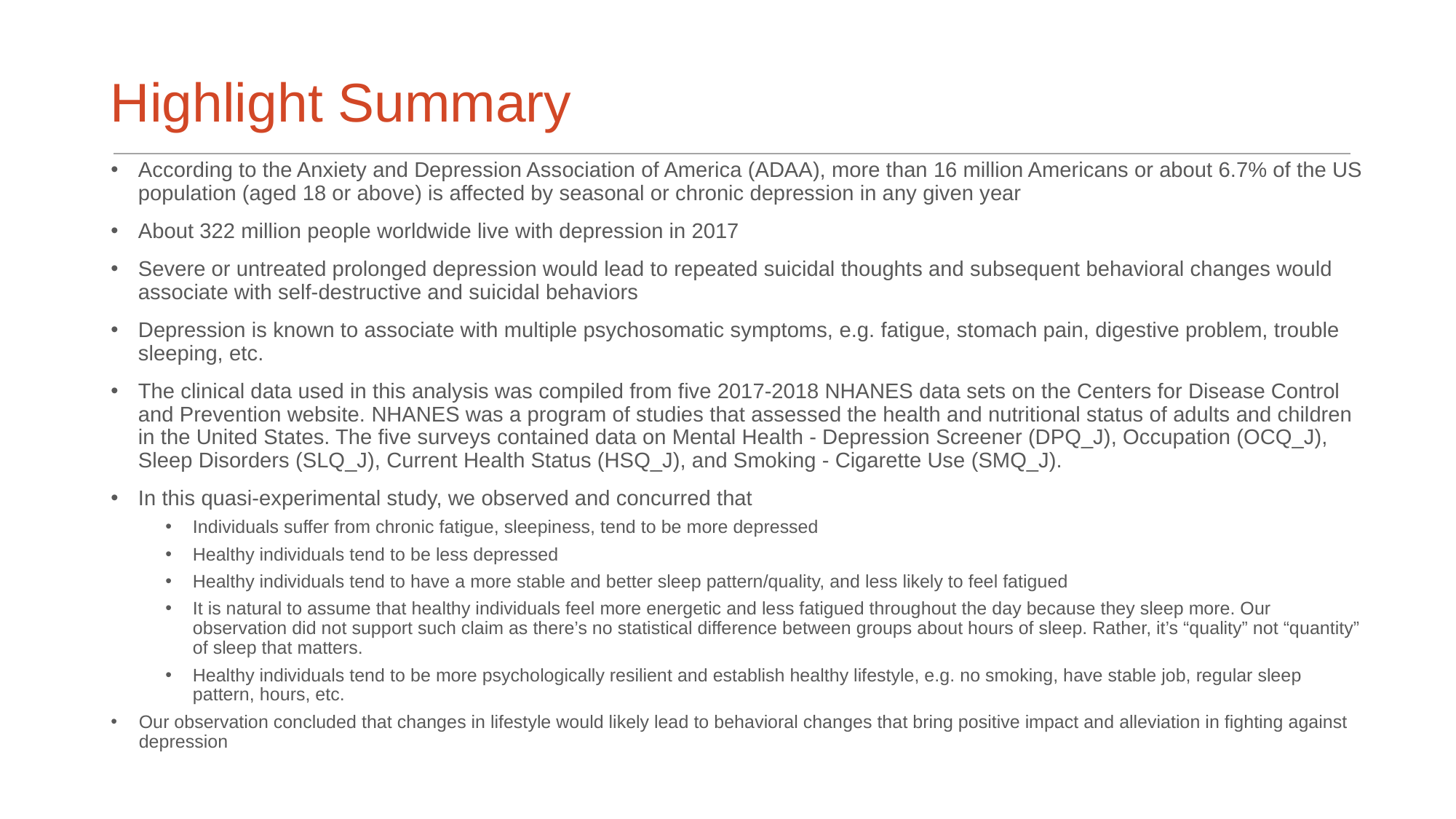

# Highlight Summary
According to the Anxiety and Depression Association of America (ADAA), more than 16 million Americans or about 6.7% of the US population (aged 18 or above) is affected by seasonal or chronic depression in any given year
About 322 million people worldwide live with depression in 2017
Severe or untreated prolonged depression would lead to repeated suicidal thoughts and subsequent behavioral changes would associate with self-destructive and suicidal behaviors
Depression is known to associate with multiple psychosomatic symptoms, e.g. fatigue, stomach pain, digestive problem, trouble sleeping, etc.
The clinical data used in this analysis was compiled from five 2017-2018 NHANES data sets on the Centers for Disease Control and Prevention website. NHANES was a program of studies that assessed the health and nutritional status of adults and children in the United States. The five surveys contained data on Mental Health - Depression Screener (DPQ_J), Occupation (OCQ_J), Sleep Disorders (SLQ_J), Current Health Status (HSQ_J), and Smoking - Cigarette Use (SMQ_J).
In this quasi-experimental study, we observed and concurred that
Individuals suffer from chronic fatigue, sleepiness, tend to be more depressed
Healthy individuals tend to be less depressed
Healthy individuals tend to have a more stable and better sleep pattern/quality, and less likely to feel fatigued
It is natural to assume that healthy individuals feel more energetic and less fatigued throughout the day because they sleep more. Our observation did not support such claim as there’s no statistical difference between groups about hours of sleep. Rather, it’s “quality” not “quantity” of sleep that matters.
Healthy individuals tend to be more psychologically resilient and establish healthy lifestyle, e.g. no smoking, have stable job, regular sleep pattern, hours, etc.
Our observation concluded that changes in lifestyle would likely lead to behavioral changes that bring positive impact and alleviation in fighting against depression